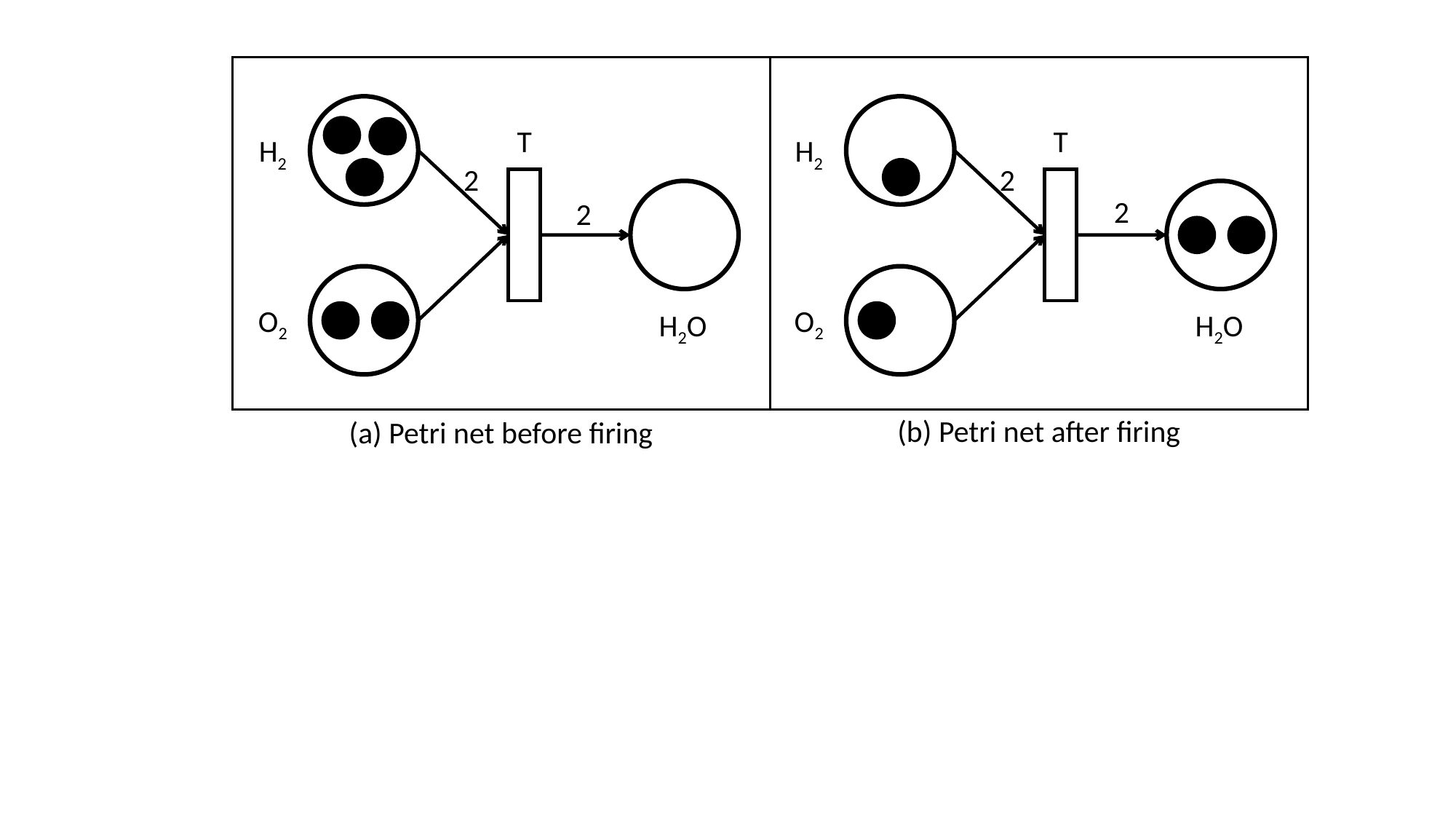

T
T
H2
H2
2
2

2
2

O2
O2
H2O
H2O

(b) Petri net after firing
(a) Petri net before firing